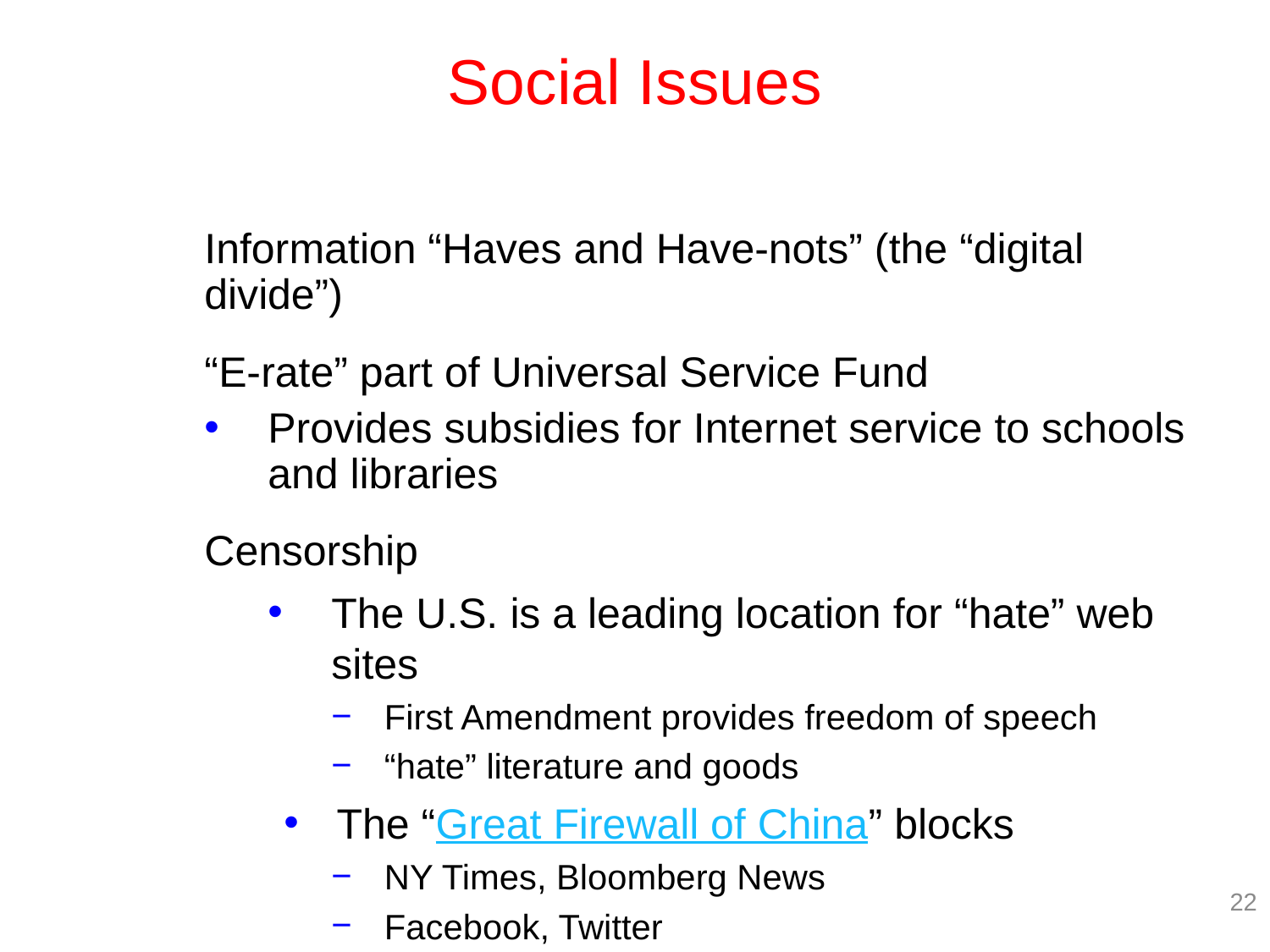

# Social Issues
Information “Haves and Have-nots” (the “digital divide”)
“E-rate” part of Universal Service Fund
Provides subsidies for Internet service to schools and libraries
Censorship
The U.S. is a leading location for “hate” web sites
First Amendment provides freedom of speech
“hate” literature and goods
The “Great Firewall of China” blocks
NY Times, Bloomberg News
Facebook, Twitter
Gmail
22